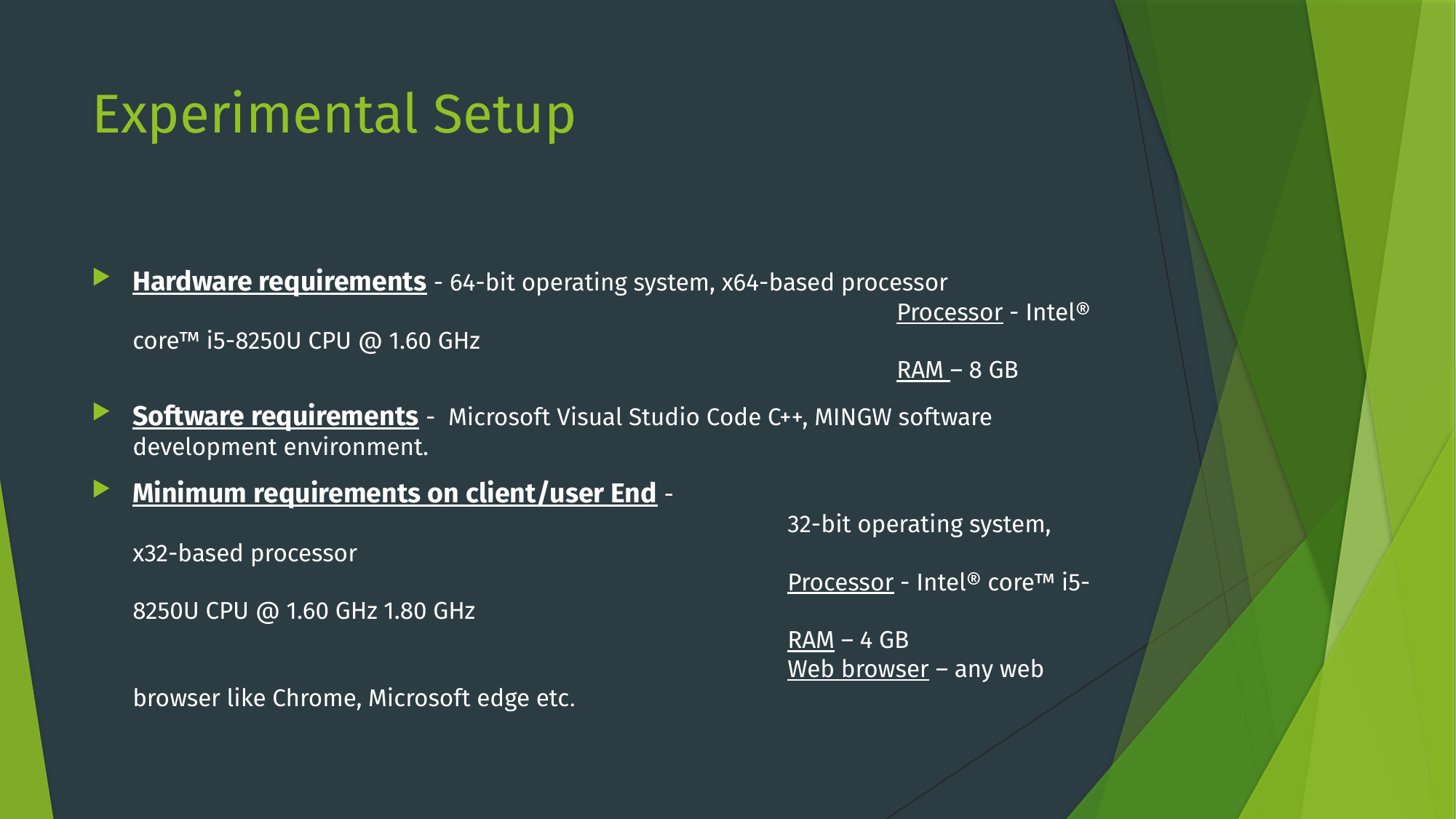

# Experimental Setup
Hardware requirements - 64-bit operating system, x64-based processor
							Processor - Intel® core™ i5-8250U CPU @ 1.60 GHz
							RAM – 8 GB
Software requirements -  Microsoft Visual Studio Code C++, MINGW software development environment.
Minimum requirements on client/user End -
						32-bit operating system, x32-based processor
						Processor - Intel® core™ i5-8250U CPU @ 1.60 GHz 1.80 GHz
						RAM – 4 GB
						Web browser – any web browser like Chrome, Microsoft edge etc.